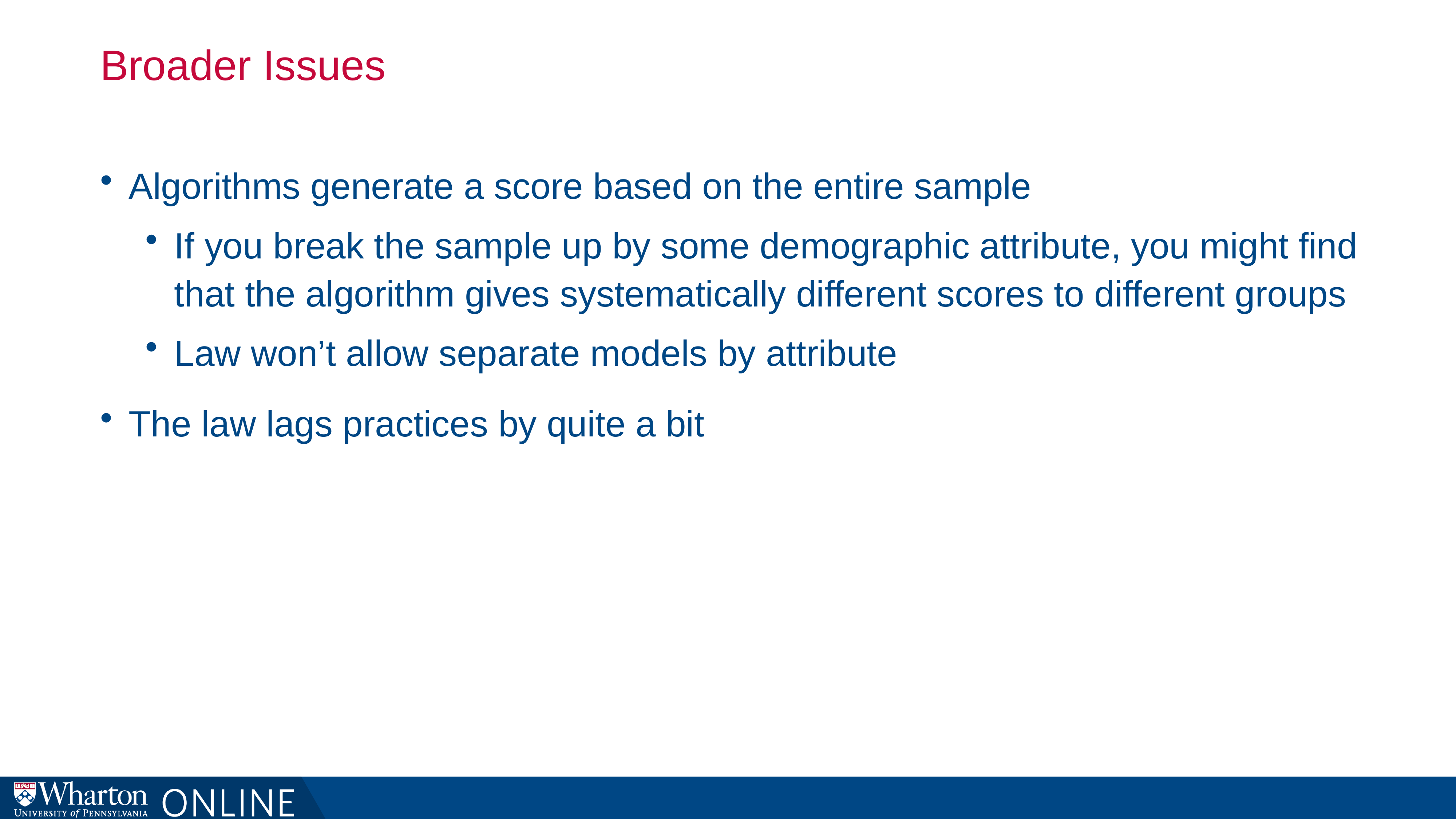

# Broader Issues
Algorithms generate a score based on the entire sample
If you break the sample up by some demographic attribute, you might find that the algorithm gives systematically different scores to different groups
Law won’t allow separate models by attribute
The law lags practices by quite a bit